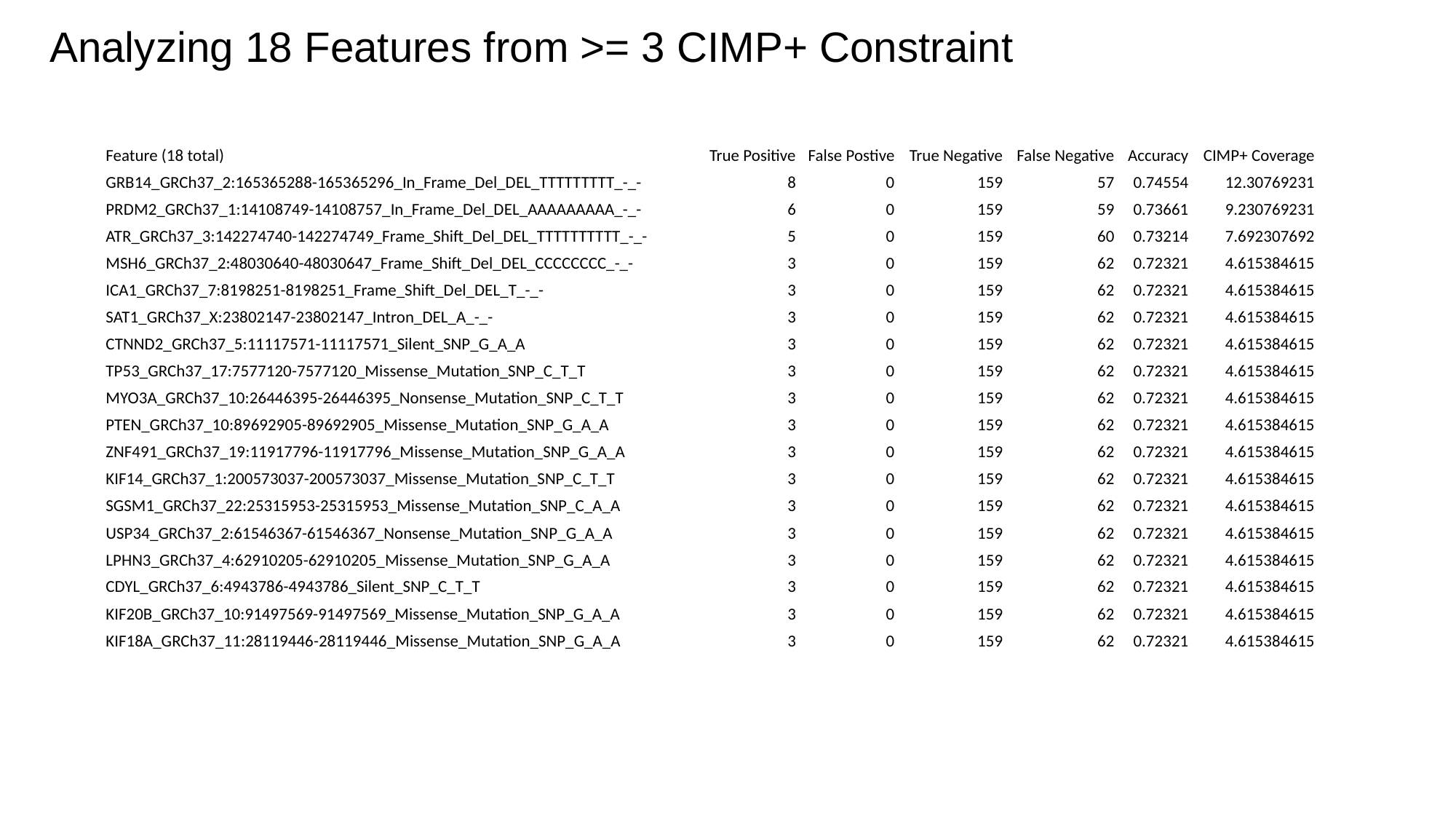

Analyzing 18 Features from >= 3 CIMP+ Constraint
| Feature (18 total) | True Positive | False Postive | True Negative | False Negative | Accuracy | CIMP+ Coverage |
| --- | --- | --- | --- | --- | --- | --- |
| GRB14\_GRCh37\_2:165365288-165365296\_In\_Frame\_Del\_DEL\_TTTTTTTTT\_-\_- | 8 | 0 | 159 | 57 | 0.74554 | 12.30769231 |
| PRDM2\_GRCh37\_1:14108749-14108757\_In\_Frame\_Del\_DEL\_AAAAAAAAA\_-\_- | 6 | 0 | 159 | 59 | 0.73661 | 9.230769231 |
| ATR\_GRCh37\_3:142274740-142274749\_Frame\_Shift\_Del\_DEL\_TTTTTTTTTT\_-\_- | 5 | 0 | 159 | 60 | 0.73214 | 7.692307692 |
| MSH6\_GRCh37\_2:48030640-48030647\_Frame\_Shift\_Del\_DEL\_CCCCCCCC\_-\_- | 3 | 0 | 159 | 62 | 0.72321 | 4.615384615 |
| ICA1\_GRCh37\_7:8198251-8198251\_Frame\_Shift\_Del\_DEL\_T\_-\_- | 3 | 0 | 159 | 62 | 0.72321 | 4.615384615 |
| SAT1\_GRCh37\_X:23802147-23802147\_Intron\_DEL\_A\_-\_- | 3 | 0 | 159 | 62 | 0.72321 | 4.615384615 |
| CTNND2\_GRCh37\_5:11117571-11117571\_Silent\_SNP\_G\_A\_A | 3 | 0 | 159 | 62 | 0.72321 | 4.615384615 |
| TP53\_GRCh37\_17:7577120-7577120\_Missense\_Mutation\_SNP\_C\_T\_T | 3 | 0 | 159 | 62 | 0.72321 | 4.615384615 |
| MYO3A\_GRCh37\_10:26446395-26446395\_Nonsense\_Mutation\_SNP\_C\_T\_T | 3 | 0 | 159 | 62 | 0.72321 | 4.615384615 |
| PTEN\_GRCh37\_10:89692905-89692905\_Missense\_Mutation\_SNP\_G\_A\_A | 3 | 0 | 159 | 62 | 0.72321 | 4.615384615 |
| ZNF491\_GRCh37\_19:11917796-11917796\_Missense\_Mutation\_SNP\_G\_A\_A | 3 | 0 | 159 | 62 | 0.72321 | 4.615384615 |
| KIF14\_GRCh37\_1:200573037-200573037\_Missense\_Mutation\_SNP\_C\_T\_T | 3 | 0 | 159 | 62 | 0.72321 | 4.615384615 |
| SGSM1\_GRCh37\_22:25315953-25315953\_Missense\_Mutation\_SNP\_C\_A\_A | 3 | 0 | 159 | 62 | 0.72321 | 4.615384615 |
| USP34\_GRCh37\_2:61546367-61546367\_Nonsense\_Mutation\_SNP\_G\_A\_A | 3 | 0 | 159 | 62 | 0.72321 | 4.615384615 |
| LPHN3\_GRCh37\_4:62910205-62910205\_Missense\_Mutation\_SNP\_G\_A\_A | 3 | 0 | 159 | 62 | 0.72321 | 4.615384615 |
| CDYL\_GRCh37\_6:4943786-4943786\_Silent\_SNP\_C\_T\_T | 3 | 0 | 159 | 62 | 0.72321 | 4.615384615 |
| KIF20B\_GRCh37\_10:91497569-91497569\_Missense\_Mutation\_SNP\_G\_A\_A | 3 | 0 | 159 | 62 | 0.72321 | 4.615384615 |
| KIF18A\_GRCh37\_11:28119446-28119446\_Missense\_Mutation\_SNP\_G\_A\_A | 3 | 0 | 159 | 62 | 0.72321 | 4.615384615 |